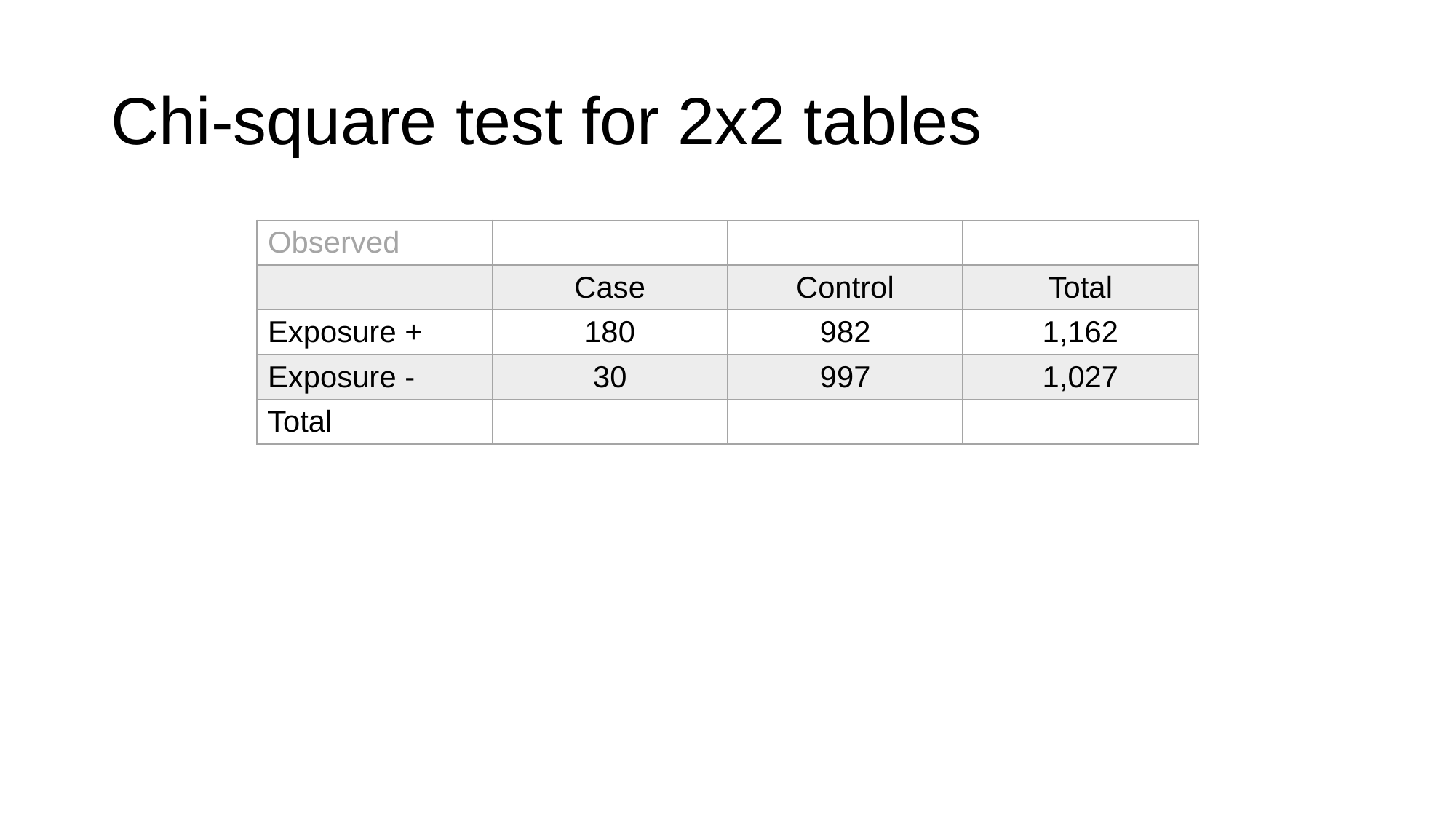

# Chi-square test for 2x2 tables
| Observed |  |  |  |
| --- | --- | --- | --- |
|  | Case | Control | Total |
| Exposure + | 180 | 982 | 1,162 |
| Exposure - | 30 | 997 | 1,027 |
| Total |  |  |  |